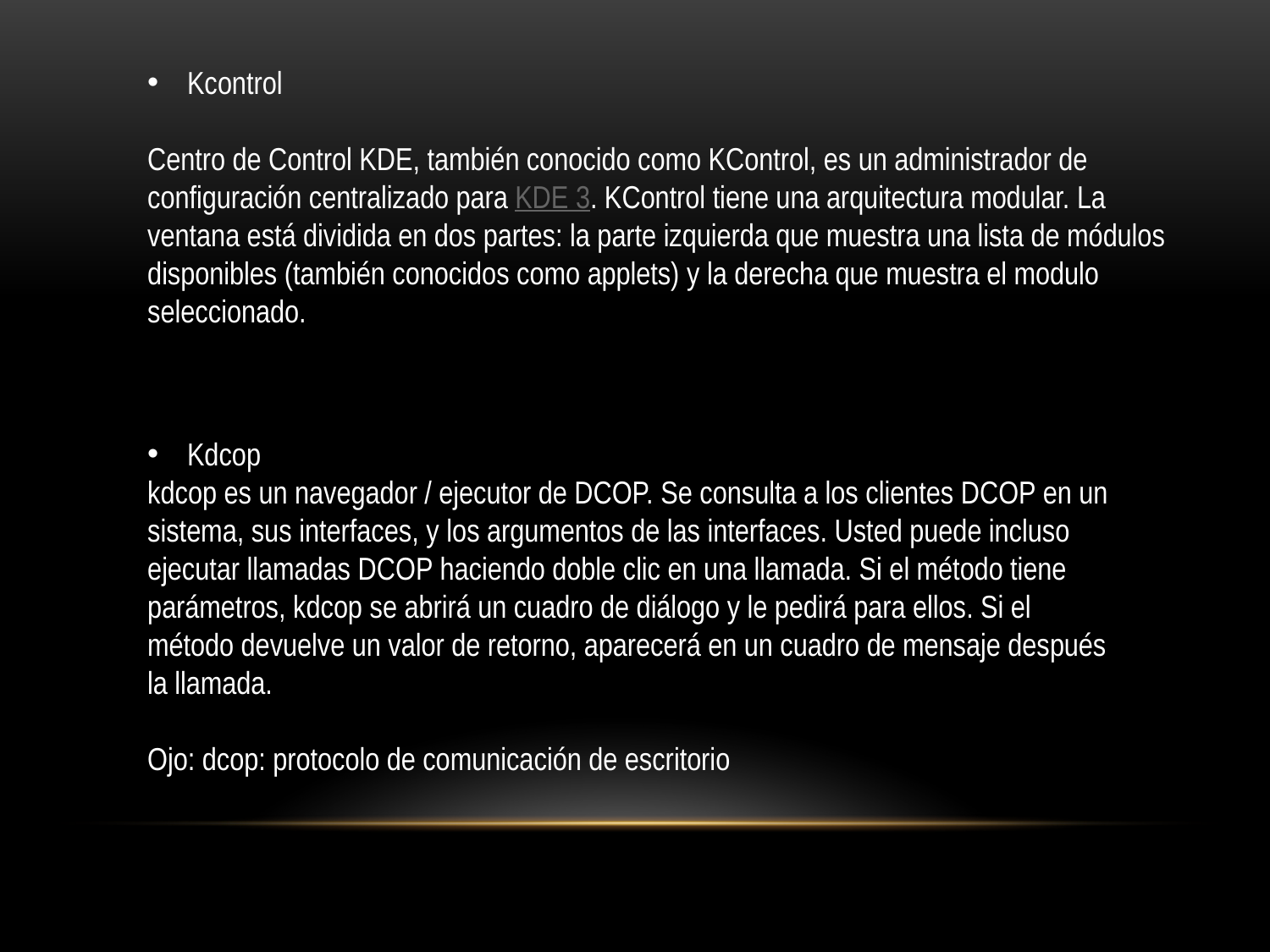

Kcontrol

Centro de Control KDE, también conocido como KControl, es un administrador de configuración centralizado para KDE 3. KControl tiene una arquitectura modular. La ventana está dividida en dos partes: la parte izquierda que muestra una lista de módulos disponibles (también conocidos como applets) y la derecha que muestra el modulo seleccionado.
Kdcop
kdcop es un navegador / ejecutor de DCOP. Se consulta a los clientes DCOP en un sistema, sus interfaces, y los argumentos de las interfaces. Usted puede incluso ejecutar llamadas DCOP haciendo doble clic en una llamada. Si el método tiene parámetros, kdcop se abrirá un cuadro de diálogo y le pedirá para ellos. Si el método devuelve un valor de retorno, aparecerá en un cuadro de mensaje después  la llamada.

Ojo: dcop: protocolo de comunicación de escritorio